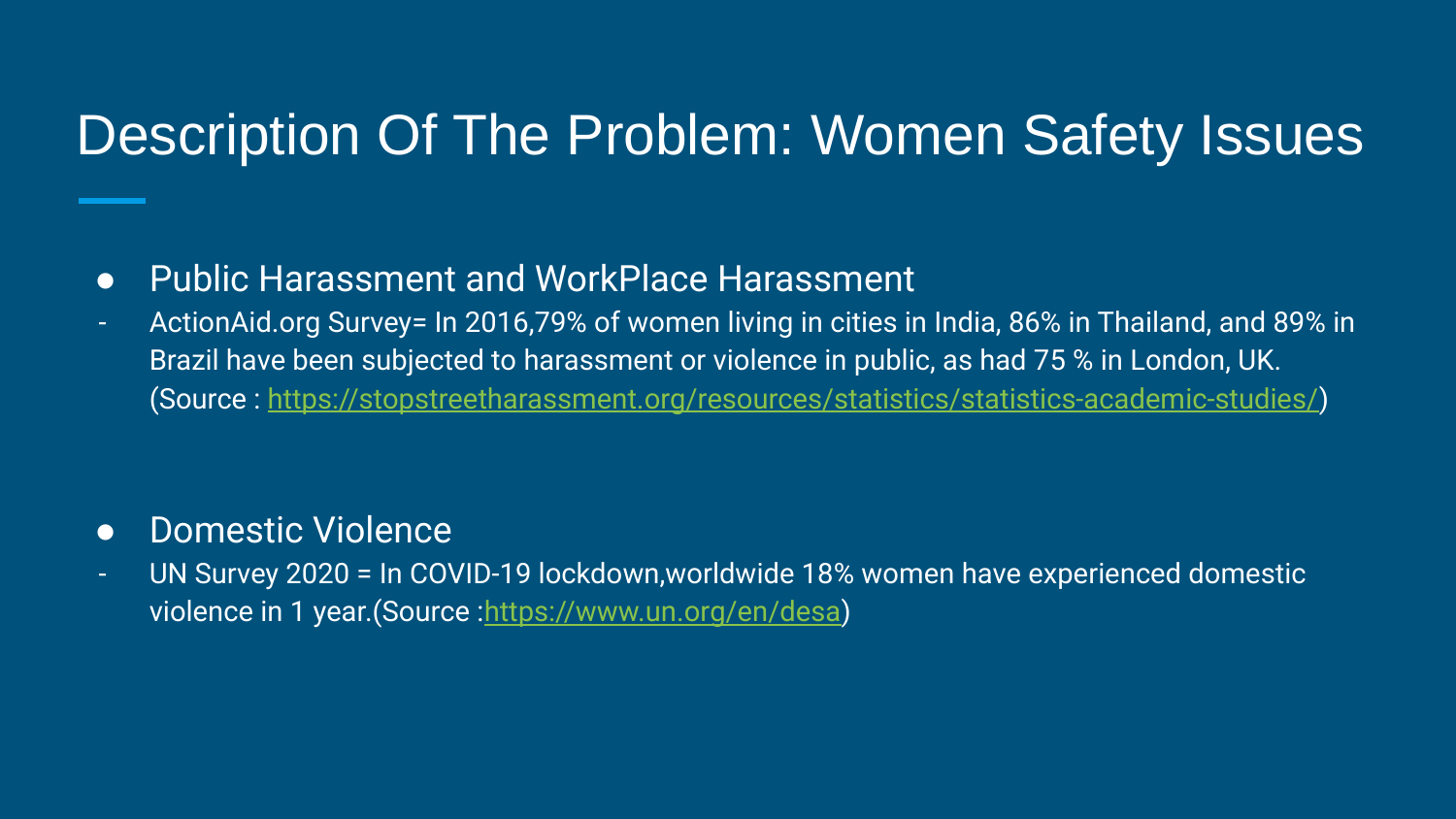

# Description Of The Problem: Women Safety Issues
Public Harassment and WorkPlace Harassment
ActionAid.org Survey= In 2016,79% of women living in cities in India, 86% in Thailand, and 89% in Brazil have been subjected to harassment or violence in public, as had 75 % in London, UK.(Source : https://stopstreetharassment.org/resources/statistics/statistics-academic-studies/)

Domestic Violence
UN Survey 2020 = In COVID-19 lockdown,worldwide 18% women have experienced domestic violence in 1 year.(Source :https://www.un.org/en/desa)